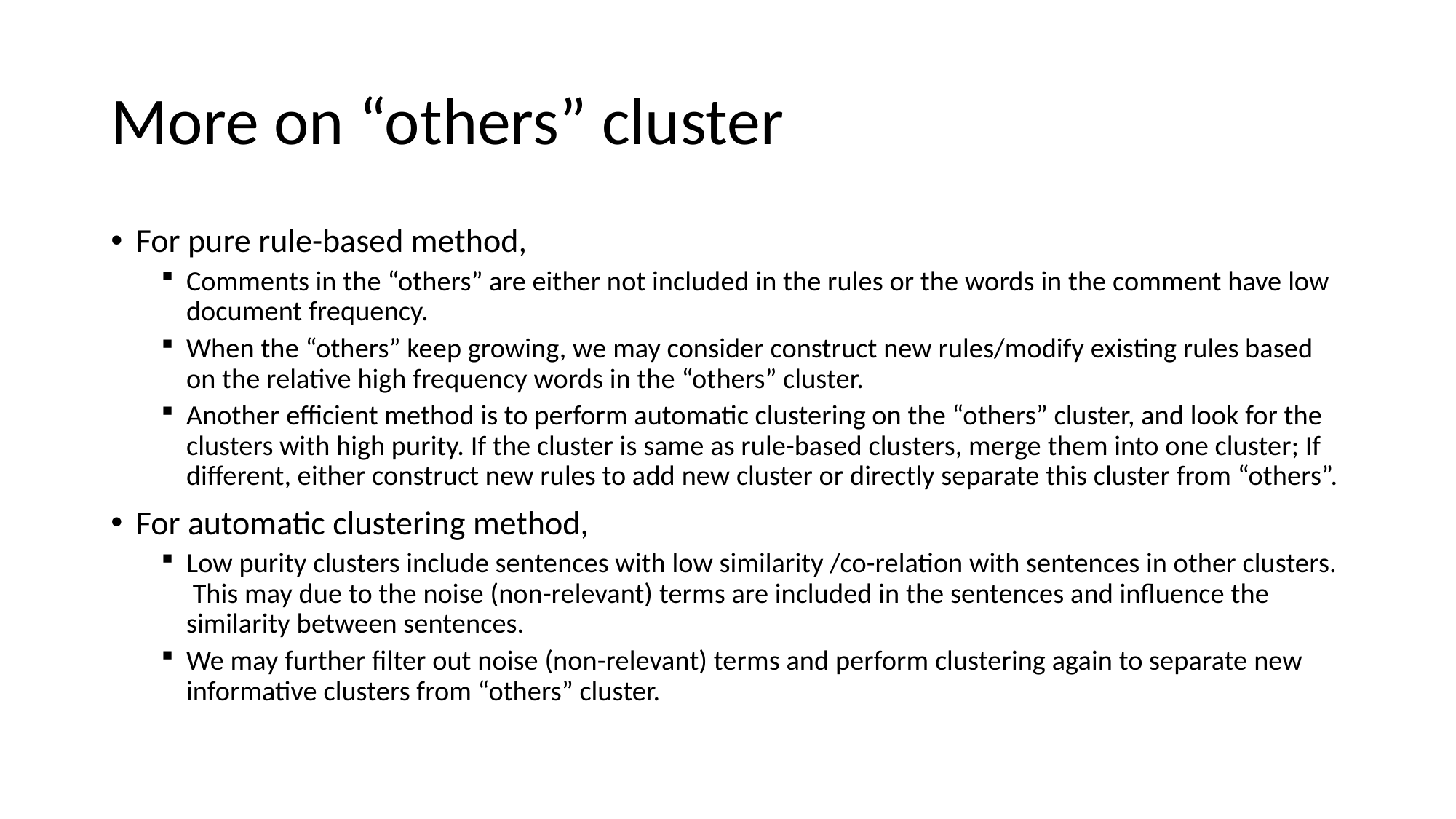

# More on “others” cluster
For pure rule-based method,
Comments in the “others” are either not included in the rules or the words in the comment have low document frequency.
When the “others” keep growing, we may consider construct new rules/modify existing rules based on the relative high frequency words in the “others” cluster.
Another efficient method is to perform automatic clustering on the “others” cluster, and look for the clusters with high purity. If the cluster is same as rule-based clusters, merge them into one cluster; If different, either construct new rules to add new cluster or directly separate this cluster from “others”.
For automatic clustering method,
Low purity clusters include sentences with low similarity /co-relation with sentences in other clusters.  This may due to the noise (non-relevant) terms are included in the sentences and influence the similarity between sentences.
We may further filter out noise (non-relevant) terms and perform clustering again to separate new informative clusters from “others” cluster.